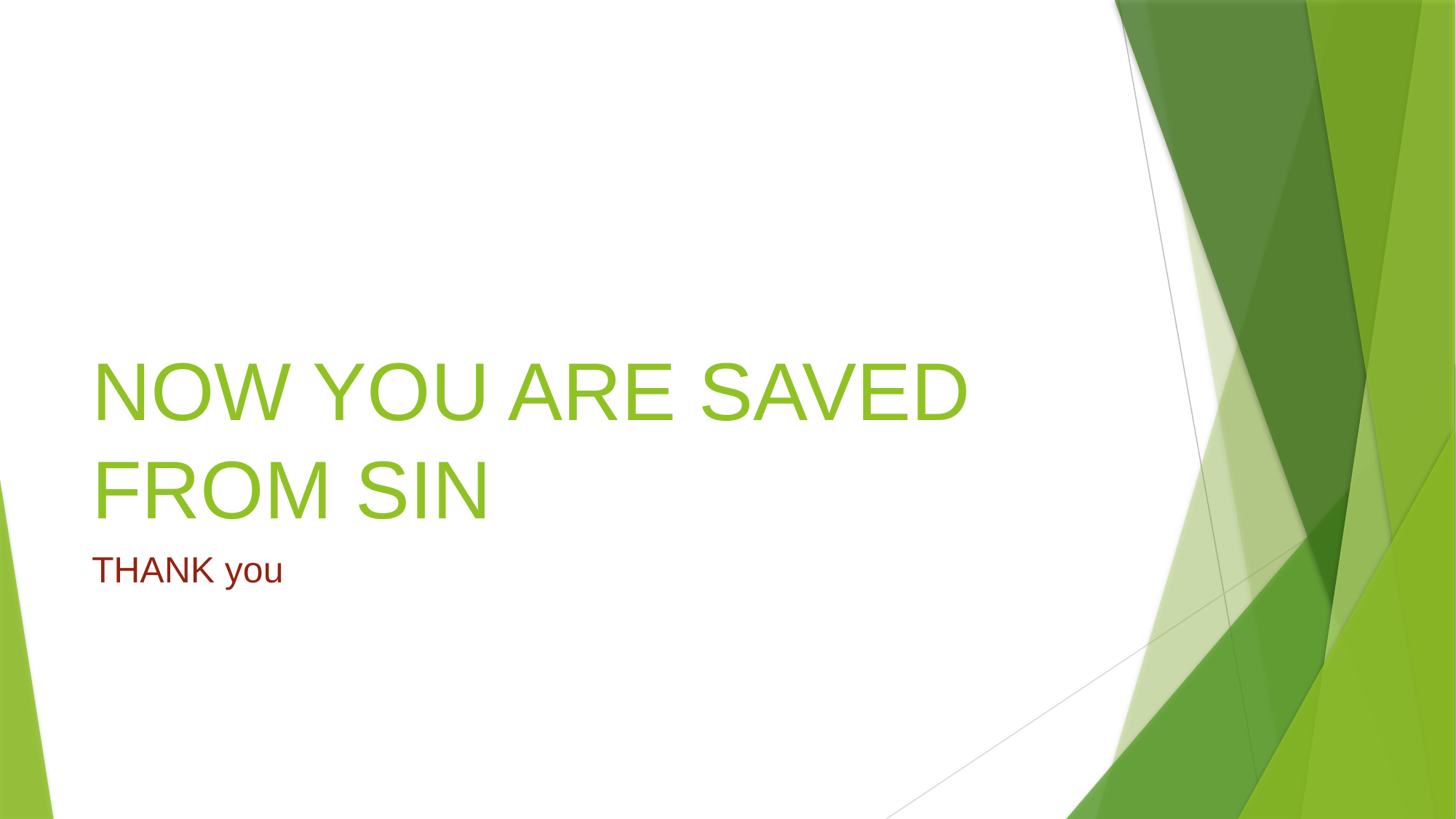

# NOW YOU ARE SAVED FROM SIN
THANK you